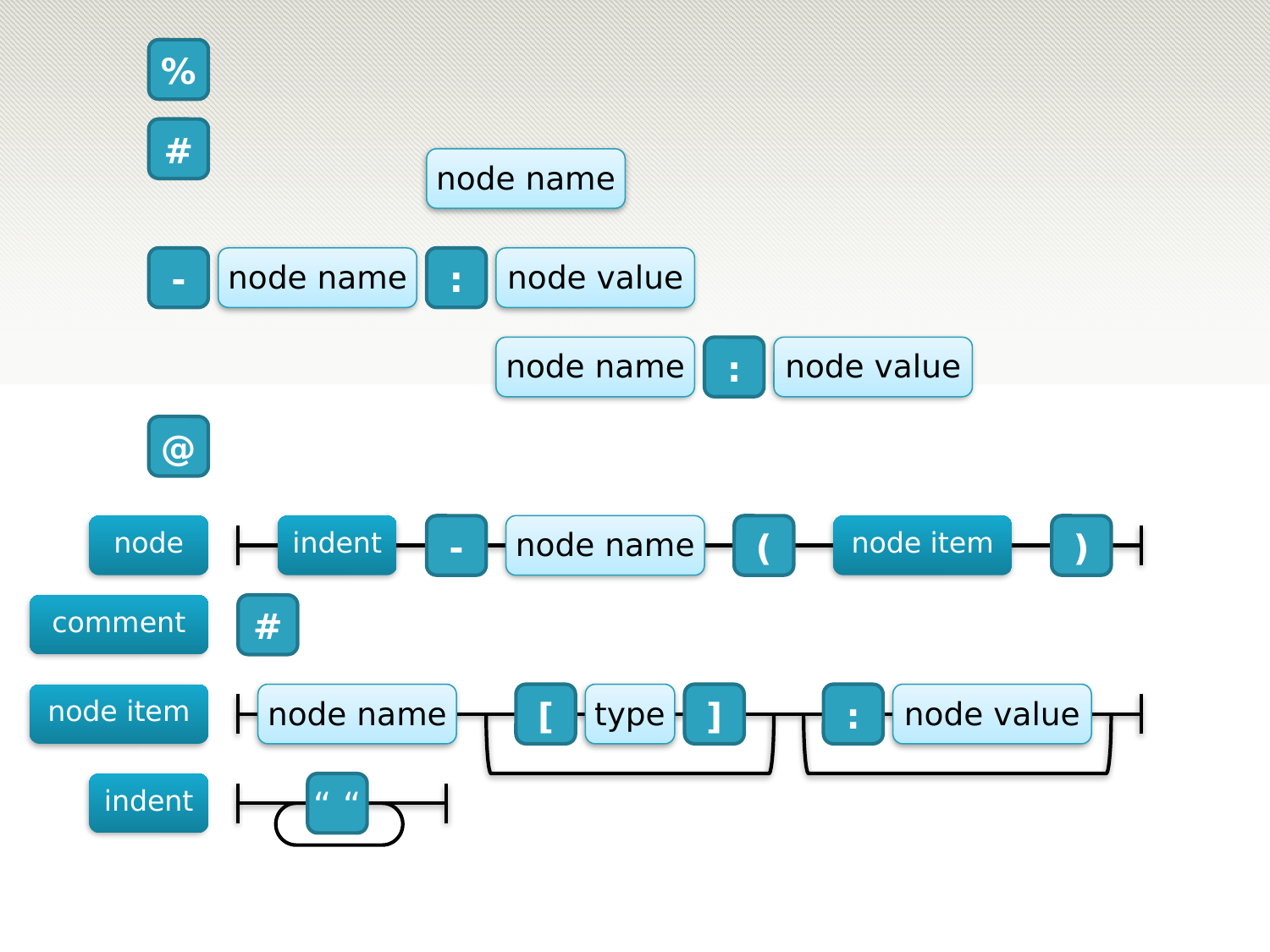

%
#
node name
-
node name
:
node value
node name
:
node value
@
node
indent
-
node name
(
node item
)

comment
#

node item
node name
[
type
]
:
node value
indent
“ “